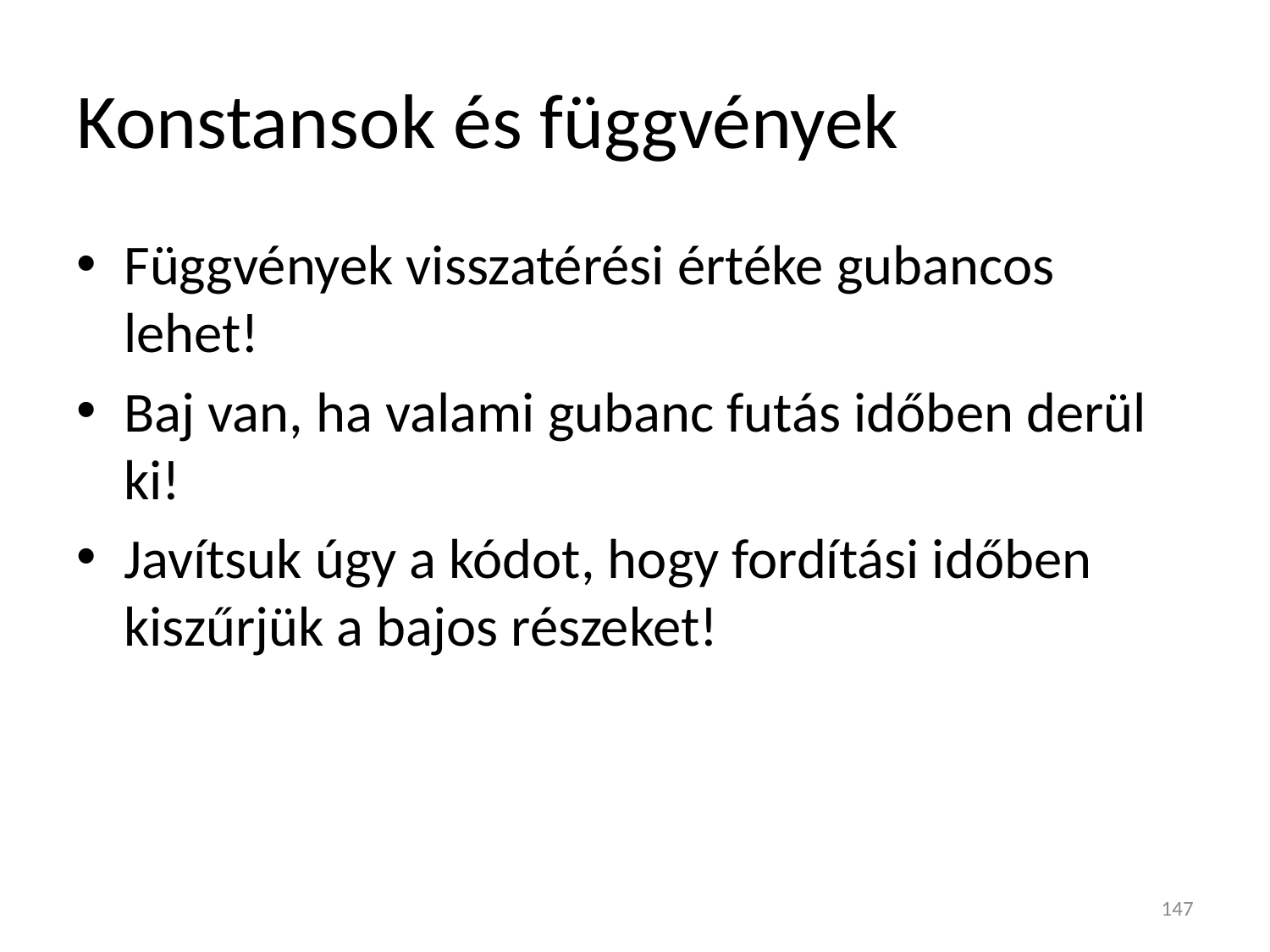

# Konstansok és függvények
Függvények visszatérési értéke gubancos lehet!
Baj van, ha valami gubanc futás időben derül ki!
Javítsuk úgy a kódot, hogy fordítási időben kiszűrjük a bajos részeket!

147